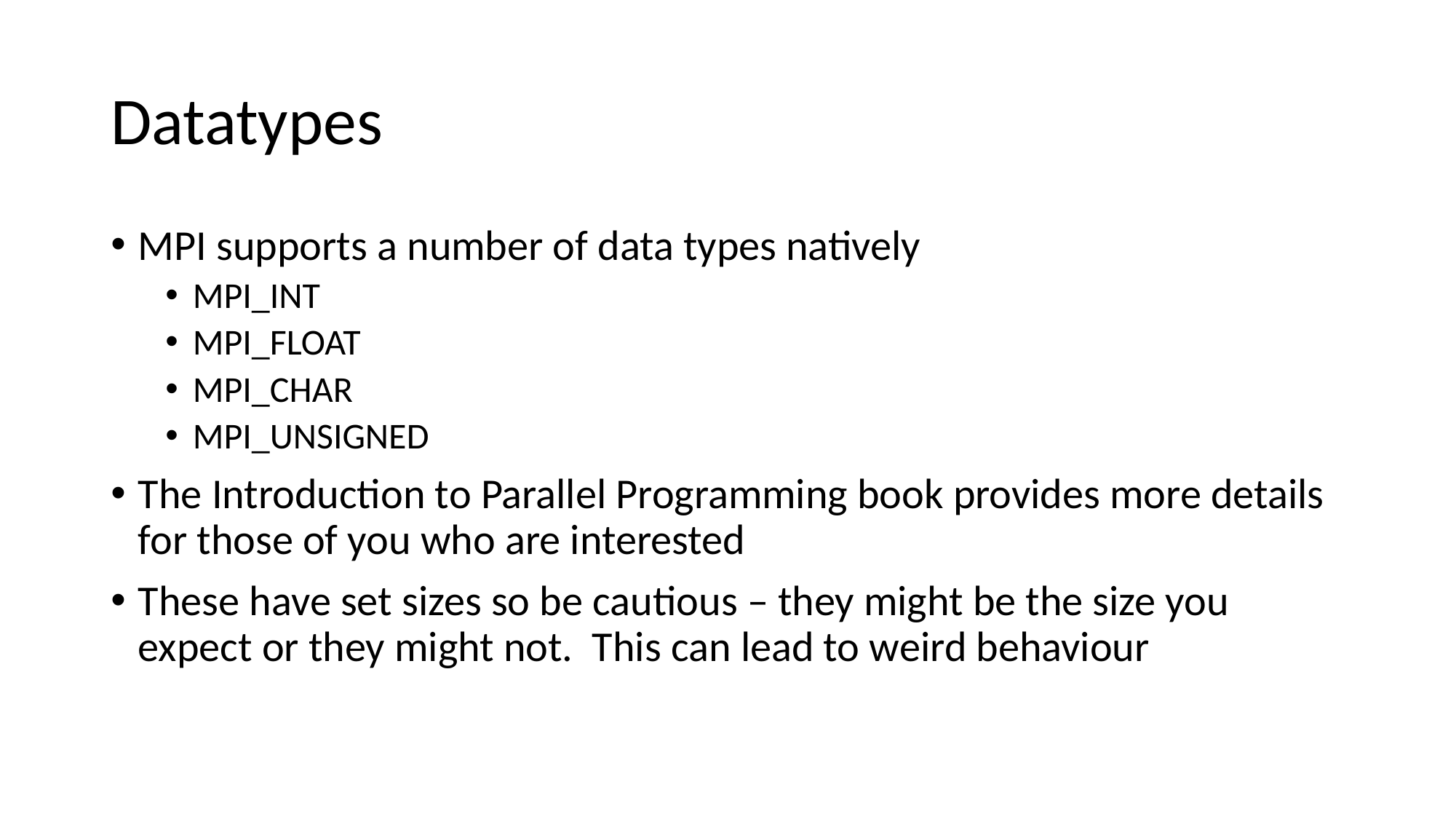

# Datatypes
MPI supports a number of data types natively
MPI_INT
MPI_FLOAT
MPI_CHAR
MPI_UNSIGNED
The Introduction to Parallel Programming book provides more details for those of you who are interested
These have set sizes so be cautious – they might be the size you expect or they might not.  This can lead to weird behaviour